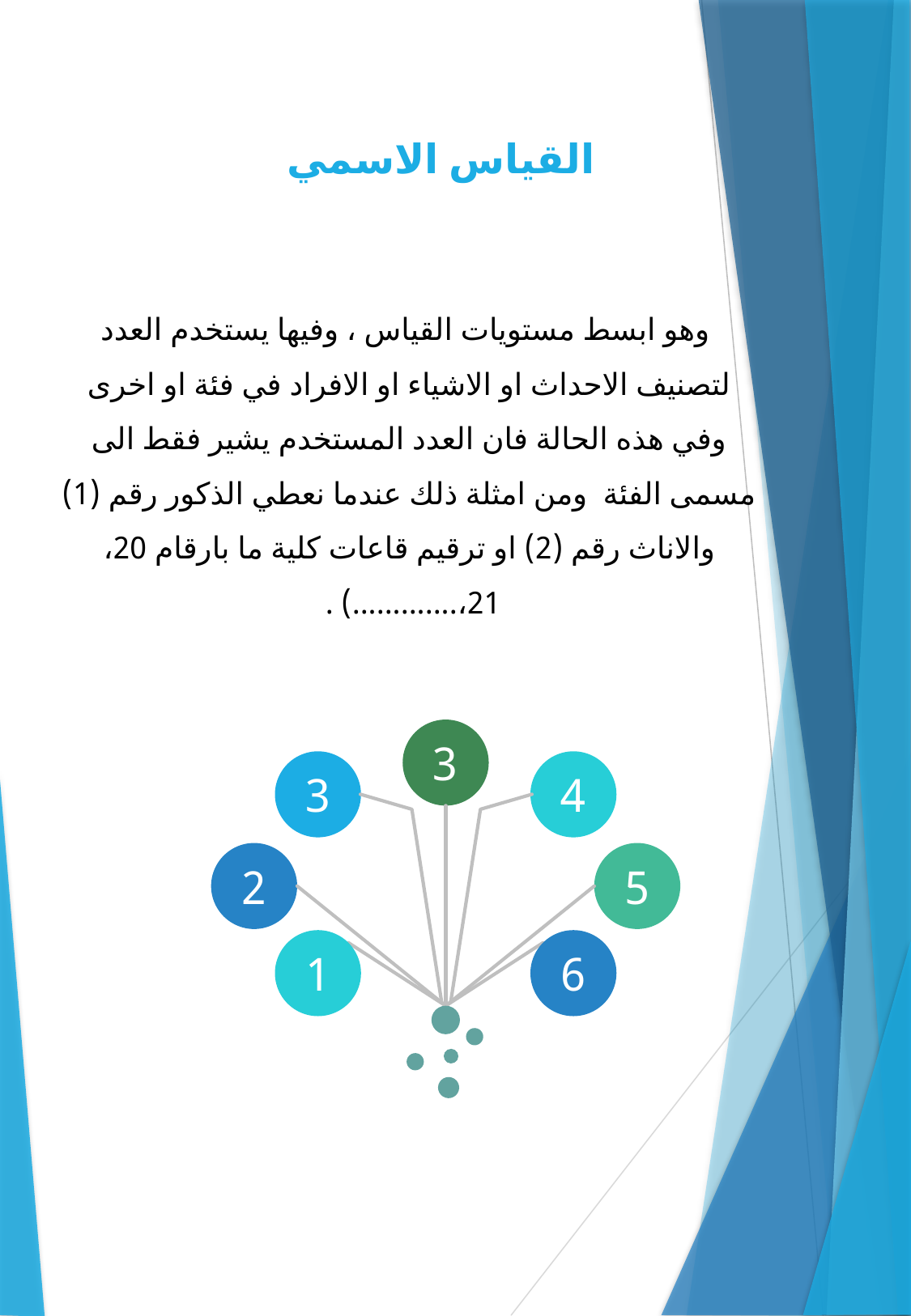

القياس الاسمي
 وهو ابسط مستويات القياس ، وفيها يستخدم العدد لتصنيف الاحداث او الاشياء او الافراد في فئة او اخرى وفي هذه الحالة فان العدد المستخدم يشير فقط الى مسمى الفئة  ومن امثلة ذلك عندما نعطي الذكور رقم (1) والاناث رقم (2) او ترقيم قاعات كلية ما بارقام 20، 21،.............) .
3
3
4

2
5

1
6